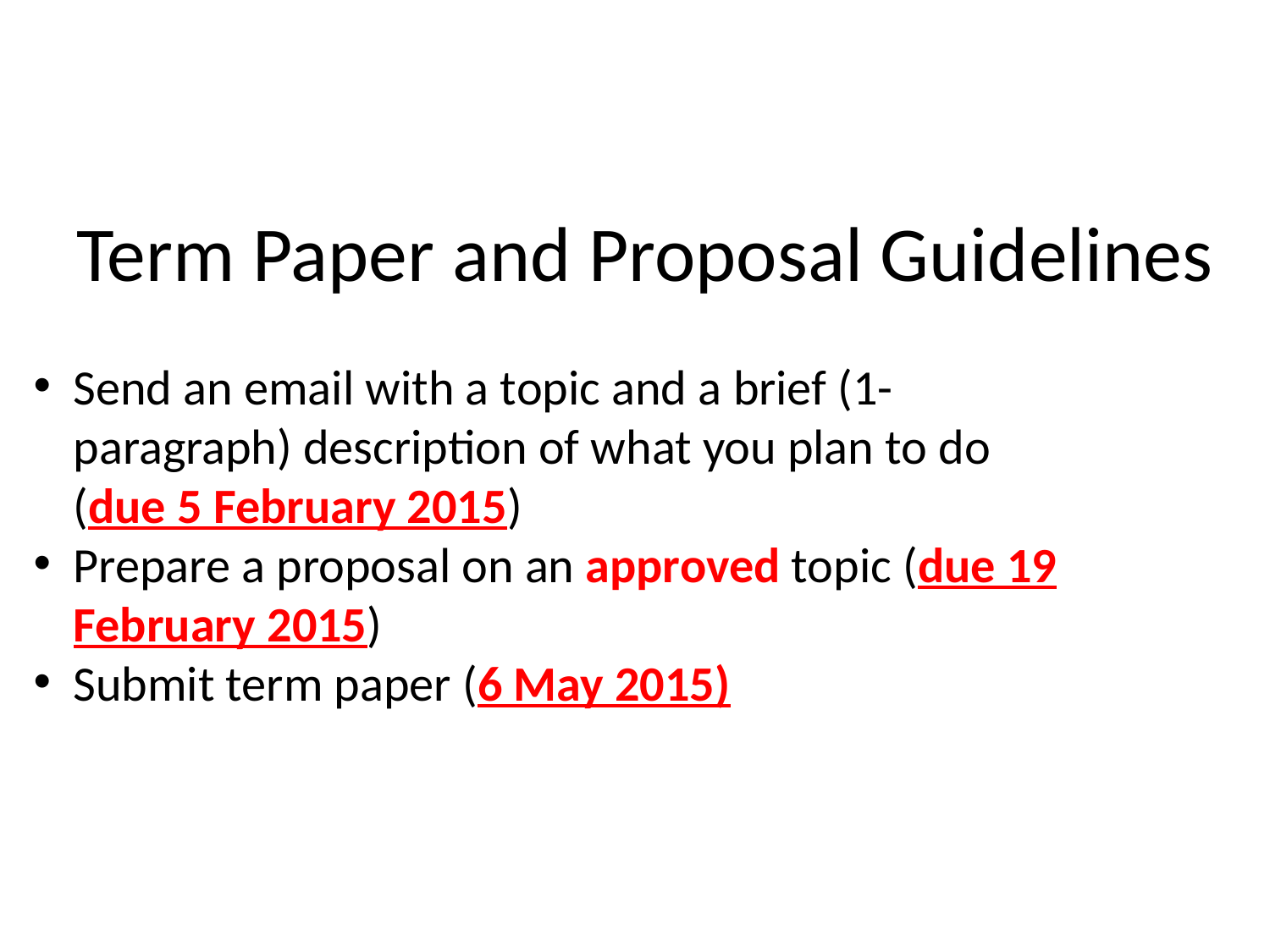

# Term Paper and Proposal Guidelines
Send an email with a topic and a brief (1-paragraph) description of what you plan to do (due 5 February 2015)
Prepare a proposal on an approved topic (due 19 February 2015)
Submit term paper (6 May 2015)